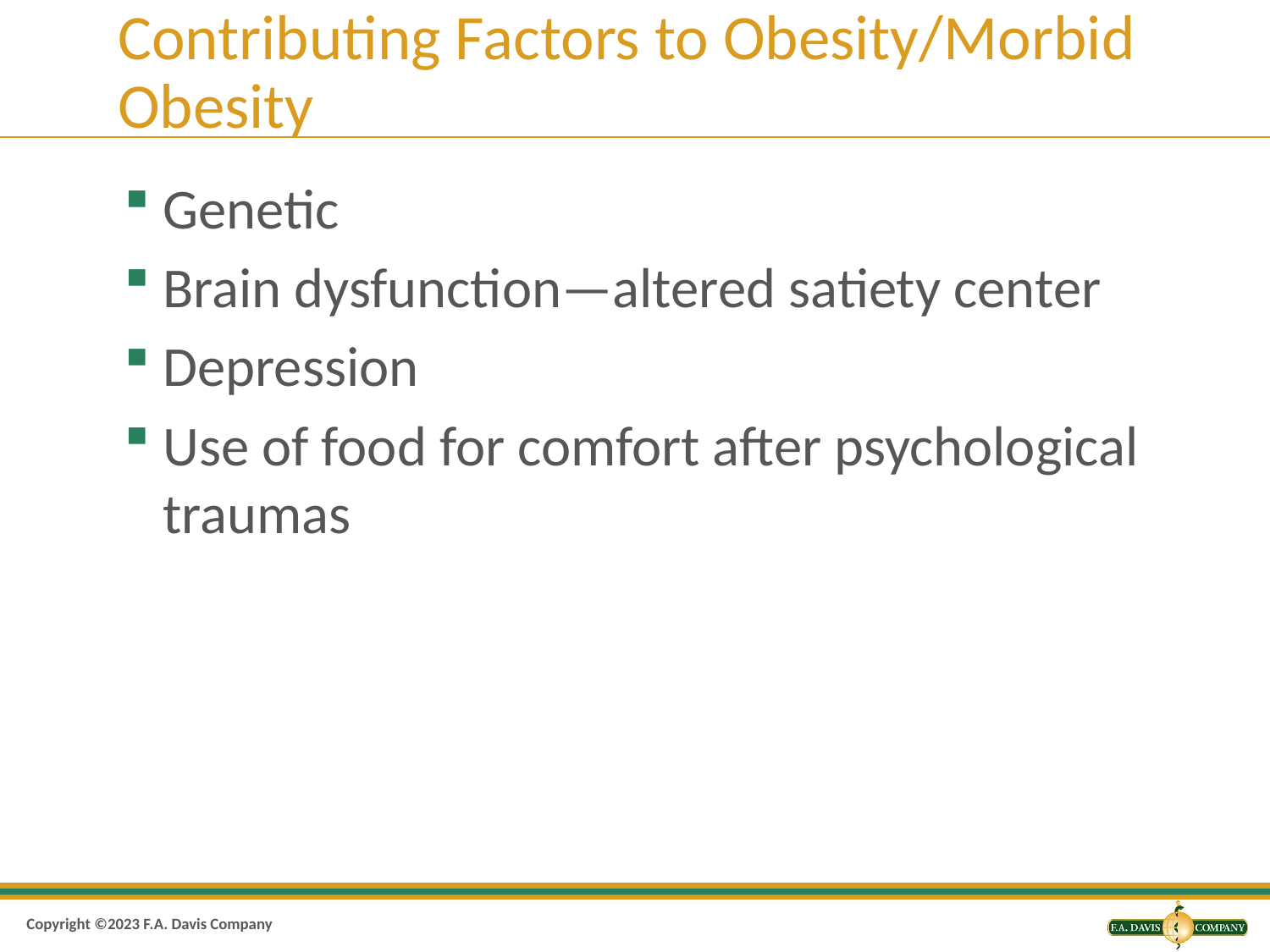

# Contributing Factors to Obesity/Morbid Obesity
Genetic
Brain dysfunction—altered satiety center
Depression
Use of food for comfort after psychological traumas